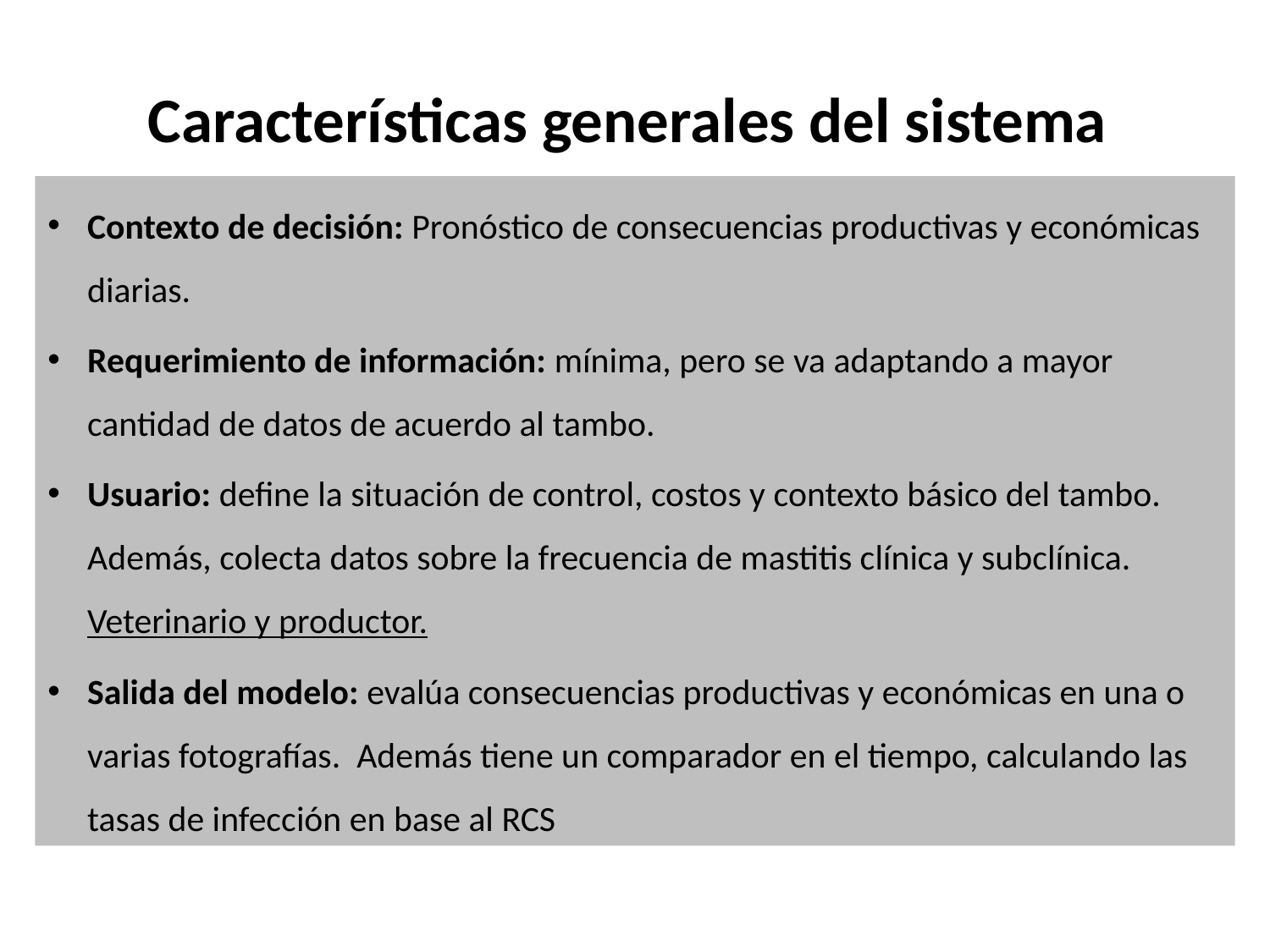

# Características generales del sistema
Contexto de decisión: Pronóstico de consecuencias productivas y económicas diarias.
Requerimiento de información: mínima, pero se va adaptando a mayor cantidad de datos de acuerdo al tambo.
Usuario: define la situación de control, costos y contexto básico del tambo.  Además, colecta datos sobre la frecuencia de mastitis clínica y subclínica. Veterinario y productor.
Salida del modelo: evalúa consecuencias productivas y económicas en una o varias fotografías.  Además tiene un comparador en el tiempo, calculando las tasas de infección en base al RCS